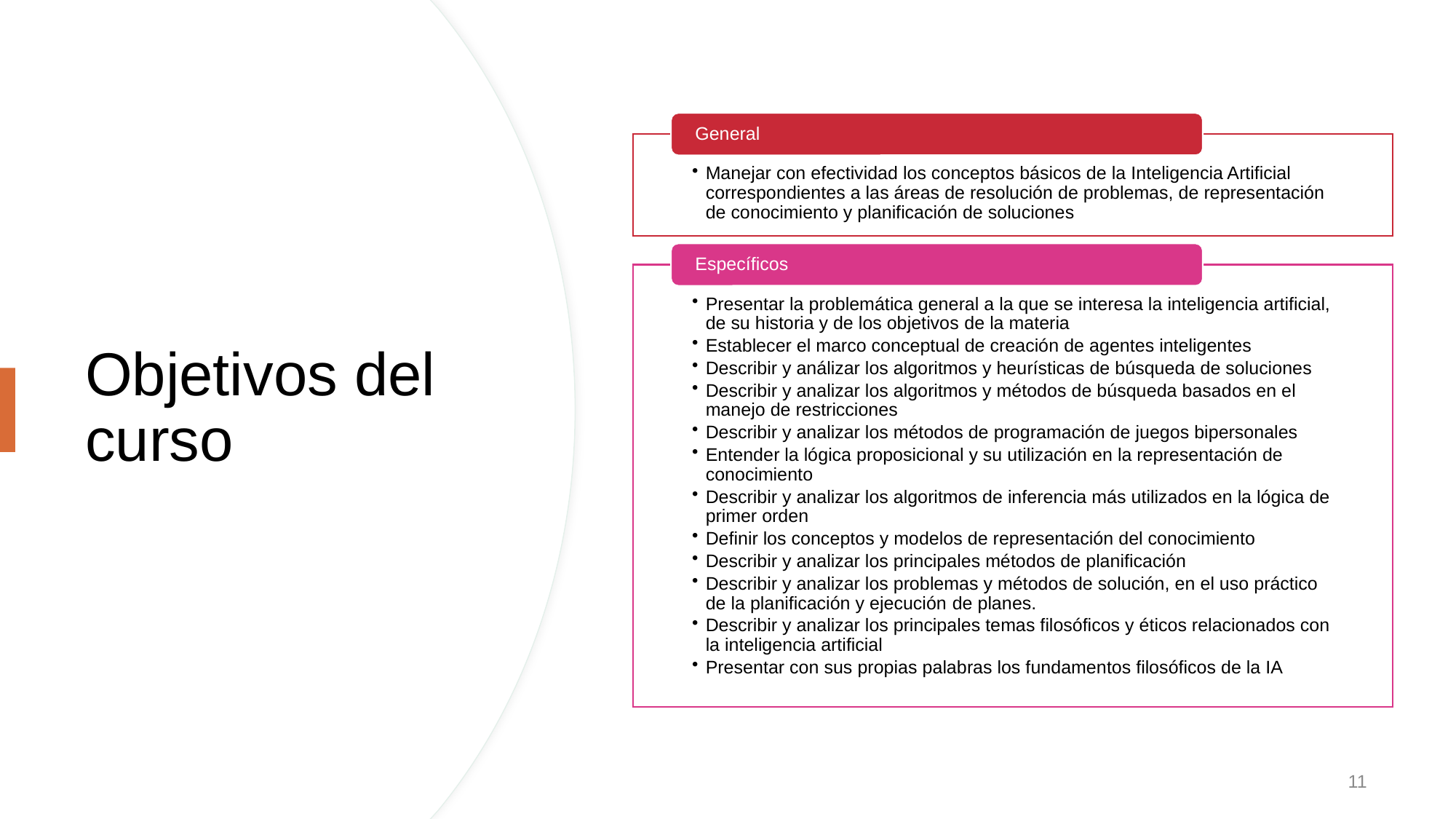

Manejar con efectividad los conceptos básicos de la Inteligencia Artificial correspondientes a las áreas de resolución de problemas, de representación de conocimiento y planificación de soluciones
General
Presentar la problemática general a la que se interesa la inteligencia artificial, de su historia y de los objetivos de la materia
Establecer el marco conceptual de creación de agentes inteligentes
Describir y análizar los algoritmos y heurísticas de búsqueda de soluciones
Describir y analizar los algoritmos y métodos de búsqueda basados en el manejo de restricciones
Describir y analizar los métodos de programación de juegos bipersonales
Entender la lógica proposicional y su utilización en la representación de conocimiento
Describir y analizar los algoritmos de inferencia más utilizados en la lógica de primer orden
Definir los conceptos y modelos de representación del conocimiento
Describir y analizar los principales métodos de planificación
Describir y analizar los problemas y métodos de solución, en el uso práctico de la planificación y ejecución de planes.
Describir y analizar los principales temas filosóficos y éticos relacionados con la inteligencia artificial
Presentar con sus propias palabras los fundamentos filosóficos de la IA
Específicos
# Objetivos del curso

11